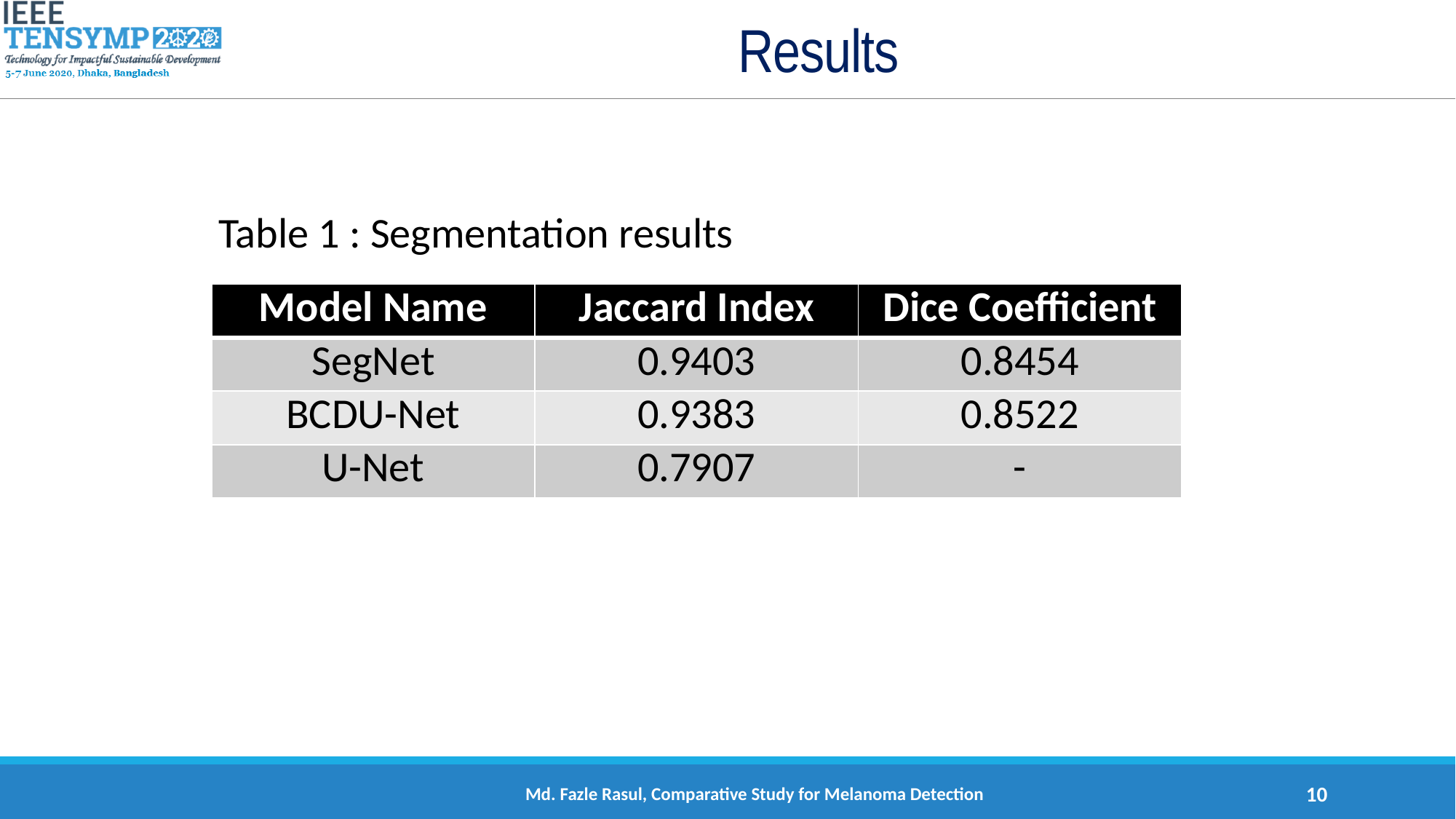

# Results
Table 1 : Segmentation results
| Model Name | Jaccard Index | Dice Coefficient |
| --- | --- | --- |
| SegNet | 0.9403 | 0.8454 |
| BCDU-Net | 0.9383 | 0.8522 |
| U-Net | 0.7907 | - |
Md. Fazle Rasul, Comparative Study for Melanoma Detection
10